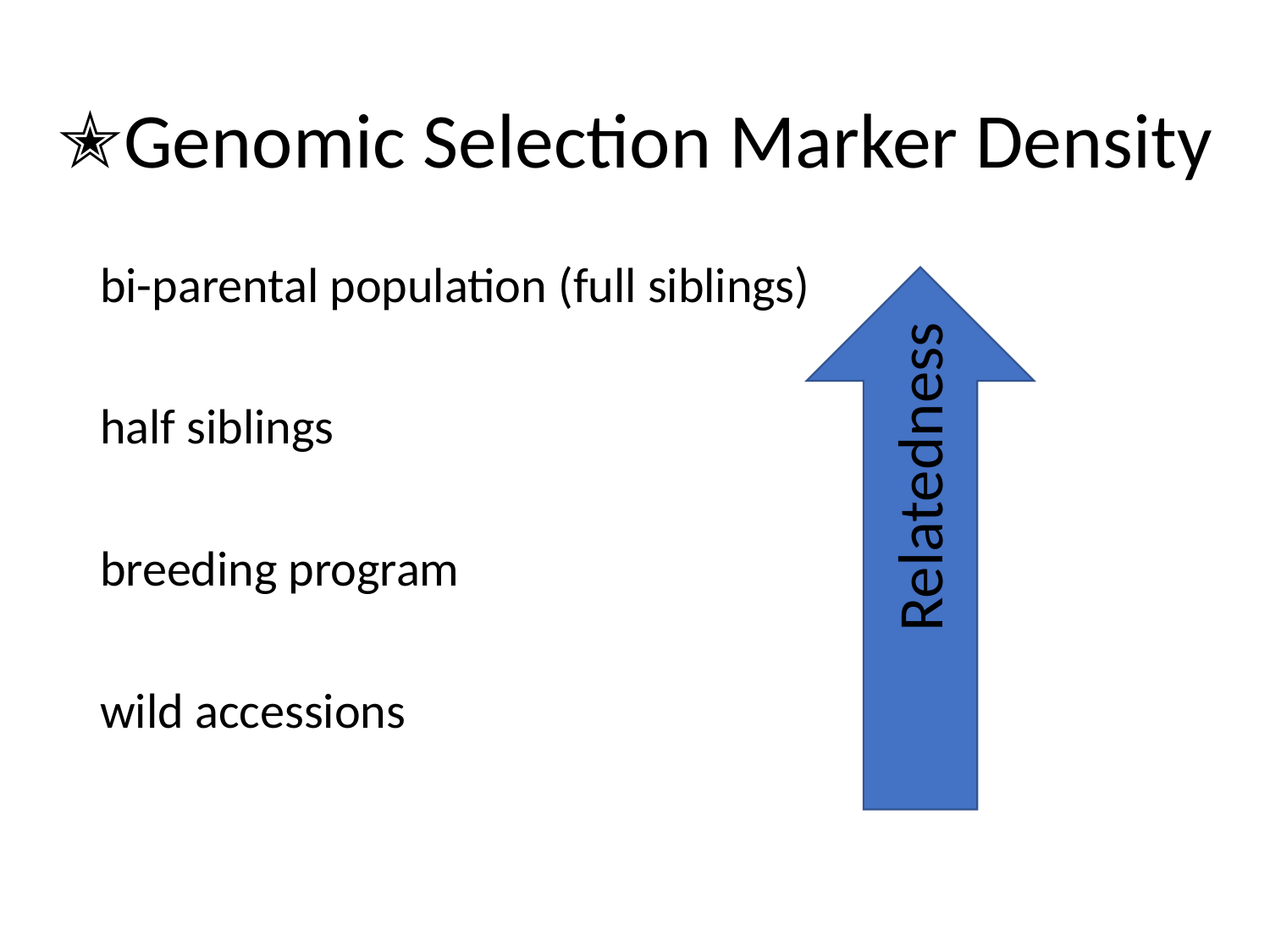

# ✭Genomic Selection Marker Density
bi-parental population (full siblings)

half siblings

breeding program

wild accessions

Relatedness